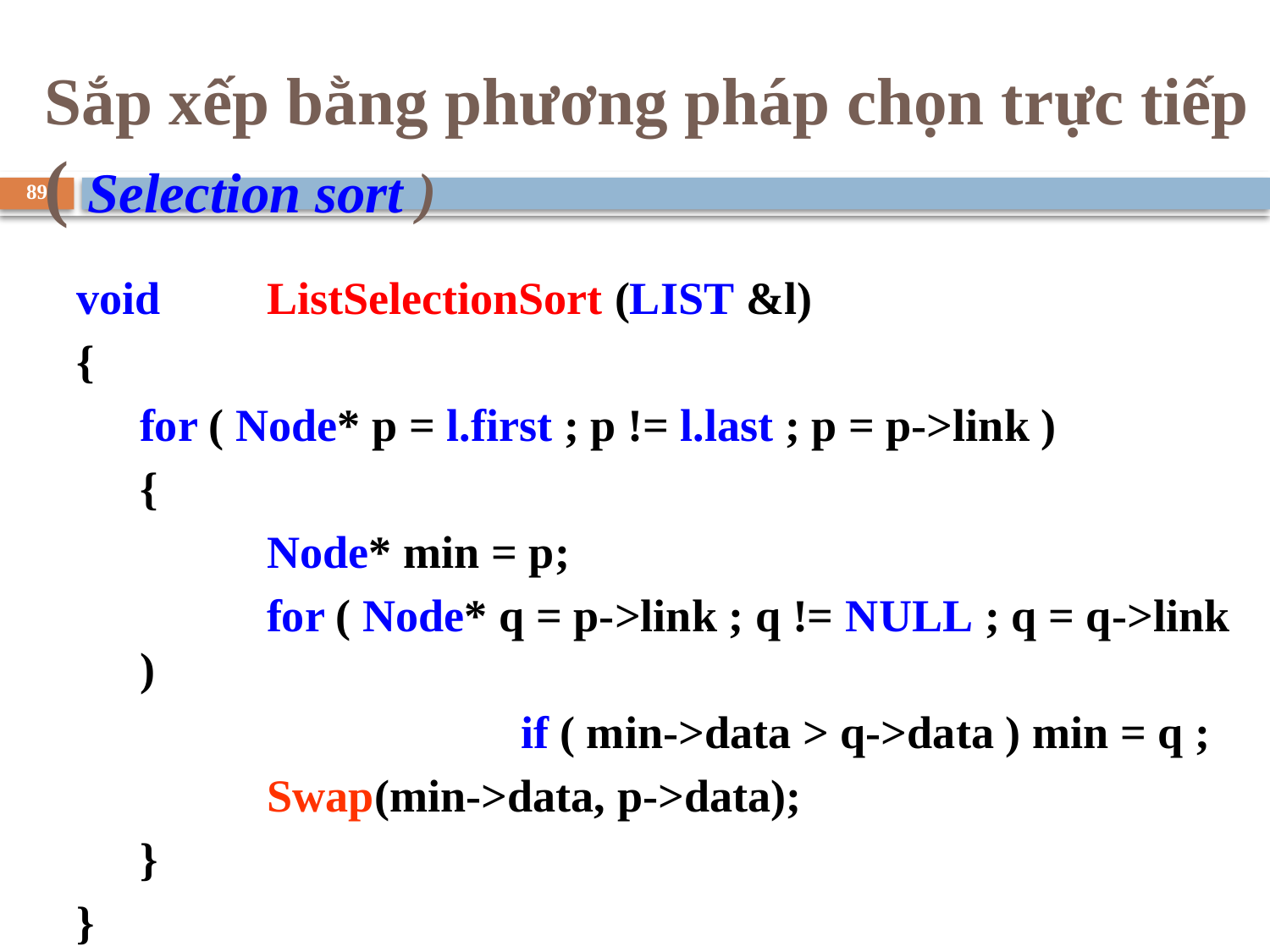

# Sắp xếp bằng phương pháp chọn trực tiếp ( Selection sort )
89
void	ListSelectionSort (LIST &l)
{
	for ( Node* p = l.first ; p != l.last ; p = p->link )
 	{
		Node* min = p;
		for ( Node* q = p->link ; q != NULL ; q = q->link )
				if ( min->data > q->data ) min = q ;
		Swap(min->data, p->data);
	}
}